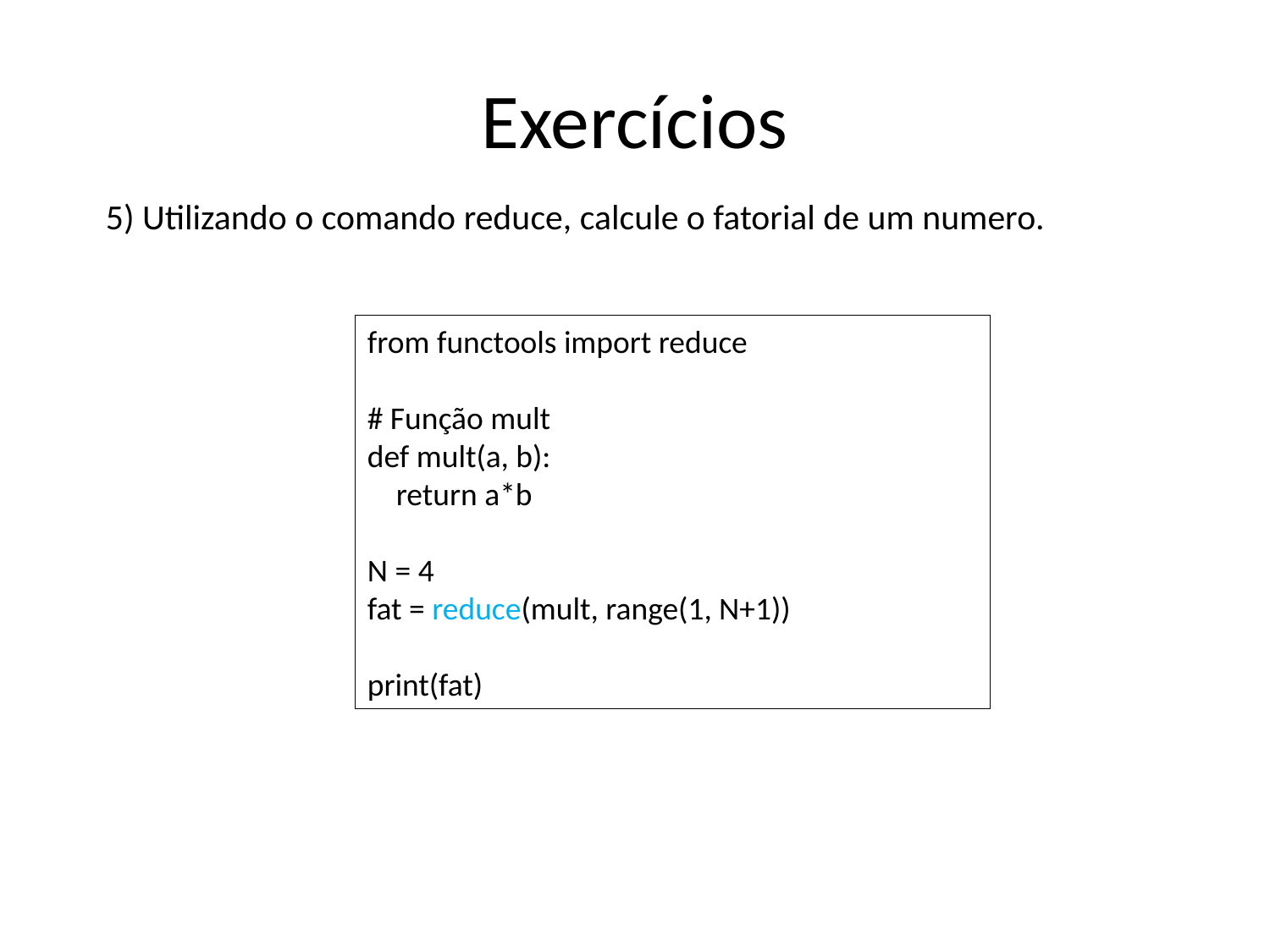

# Exercícios
5) Utilizando o comando reduce, calcule o fatorial de um numero.
from functools import reduce

# Função mult
def mult(a, b):
    return a*b

N = 4
fat = reduce(mult, range(1, N+1))

print(fat)